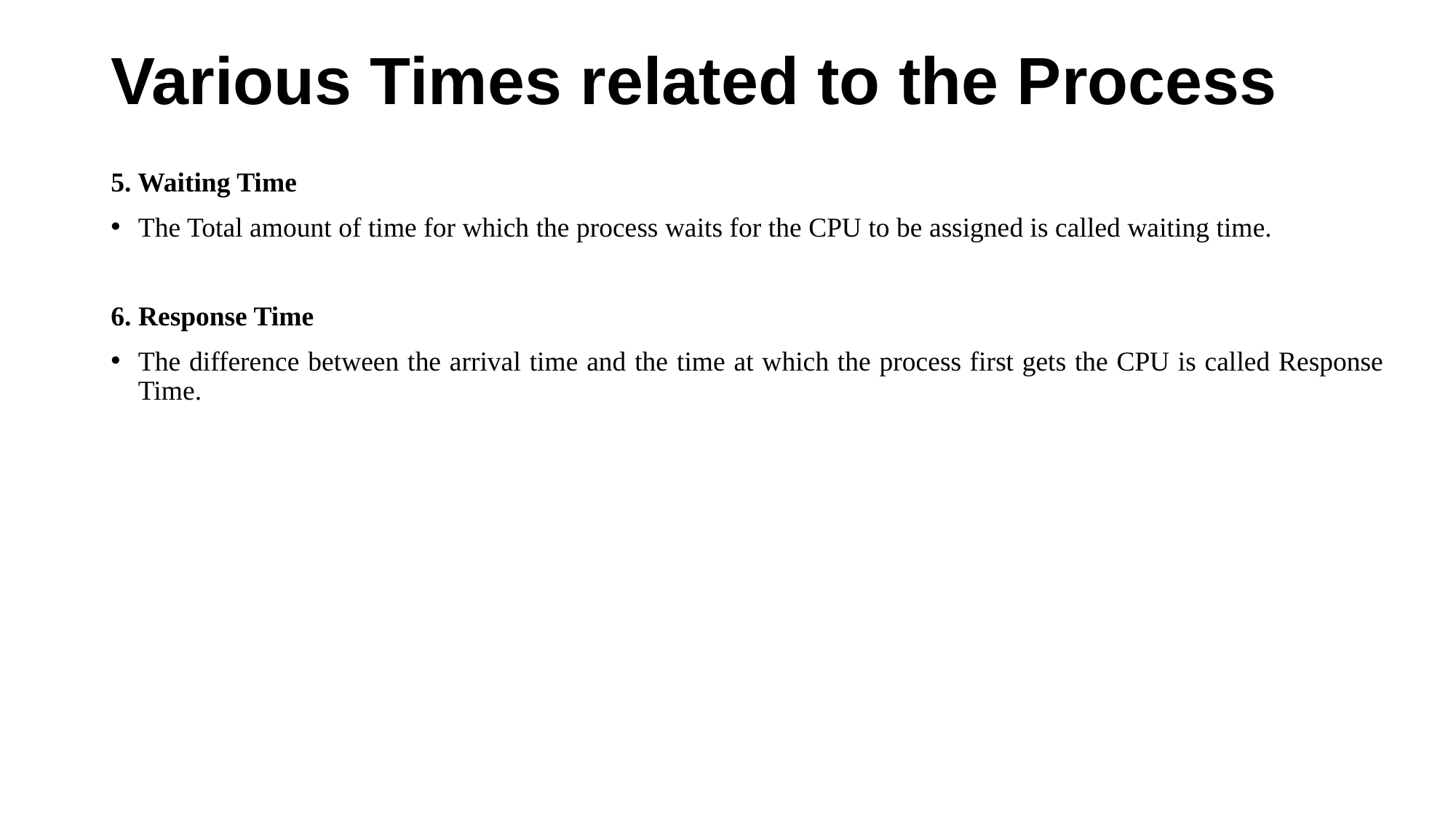

# Various Times related to the Process
5. Waiting Time
The Total amount of time for which the process waits for the CPU to be assigned is called waiting time.

6. Response Time
The difference between the arrival time and the time at which the process first gets the CPU is called Response Time.